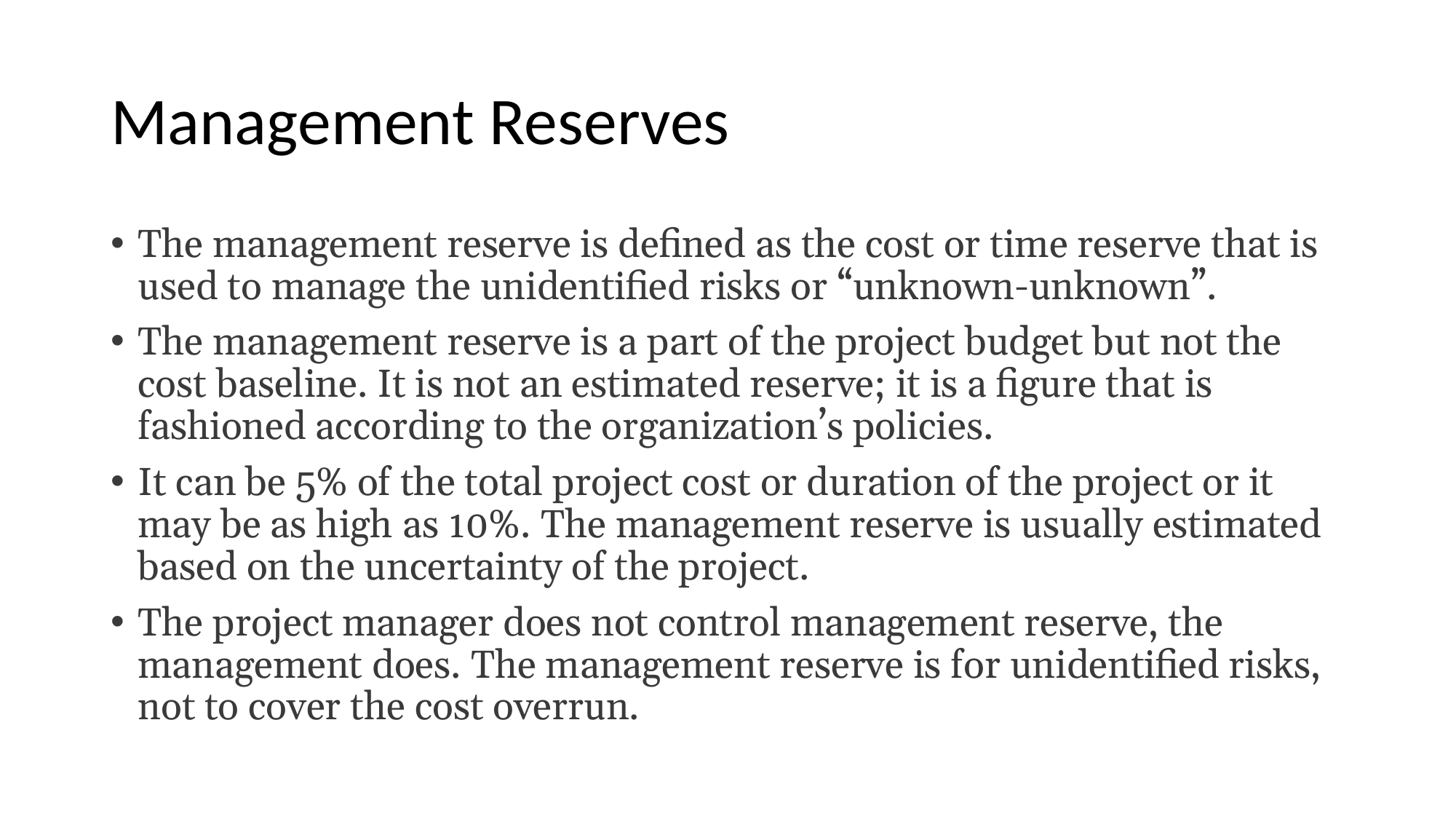

# Management Reserves
The management reserve is defined as the cost or time reserve that is used to manage the unidentified risks or “unknown-unknown”.
The management reserve is a part of the project budget but not the cost baseline. It is not an estimated reserve; it is a figure that is fashioned according to the organization’s policies.
It can be 5% of the total project cost or duration of the project or it may be as high as 10%. The management reserve is usually estimated based on the uncertainty of the project.
The project manager does not control management reserve, the management does. The management reserve is for unidentified risks, not to cover the cost overrun.